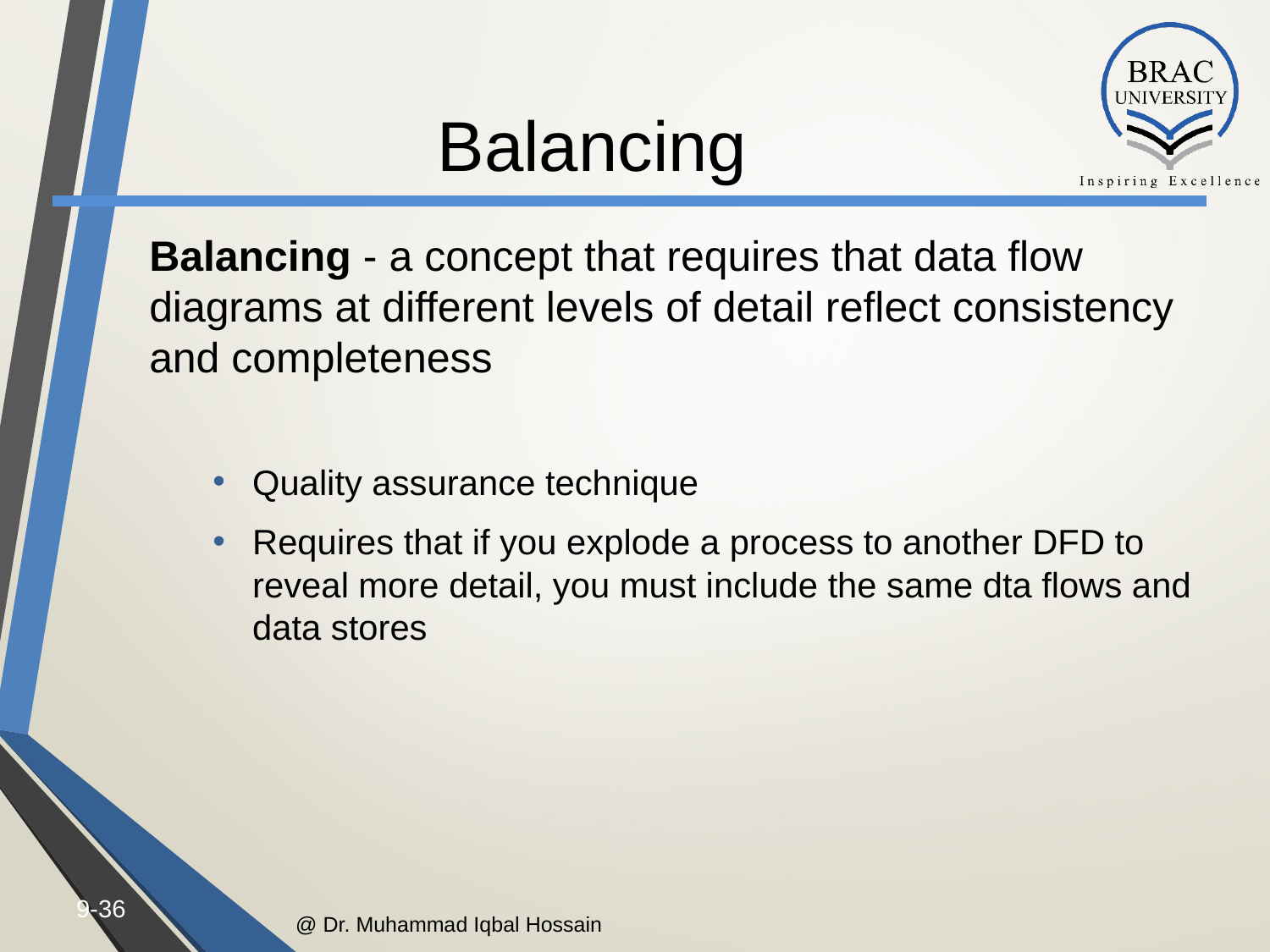

# Balancing
Balancing - a concept that requires that data flow diagrams at different levels of detail reflect consistency and completeness

Quality assurance technique
Requires that if you explode a process to another DFD to reveal more detail, you must include the same dta flows and data stores
9-36
@ Dr. Muhammad Iqbal Hossain